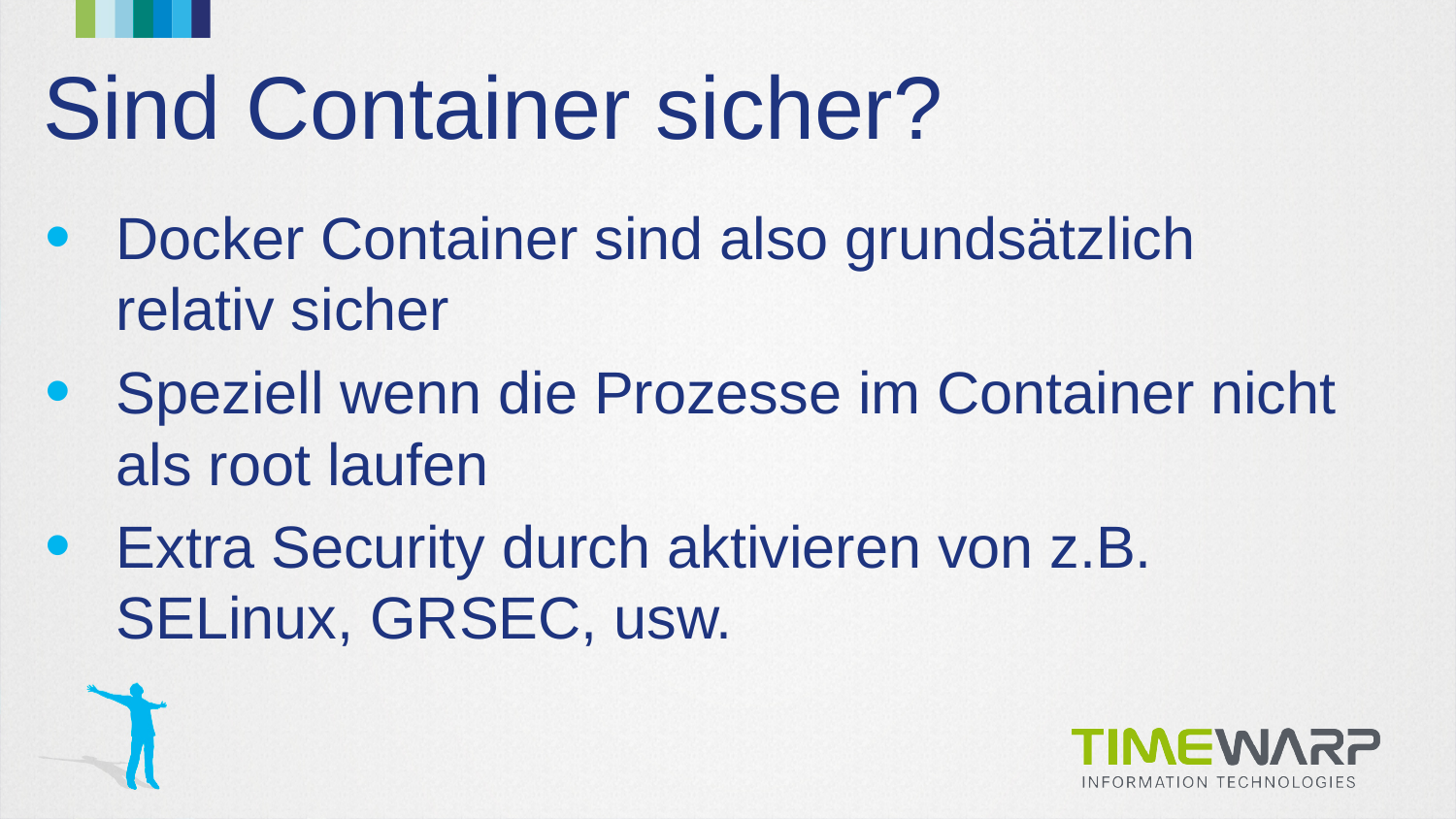

# Sind Container sicher?
Docker Container sind also grundsätzlich relativ sicher
Speziell wenn die Prozesse im Container nicht als root laufen
Extra Security durch aktivieren von z.B. SELinux, GRSEC, usw.